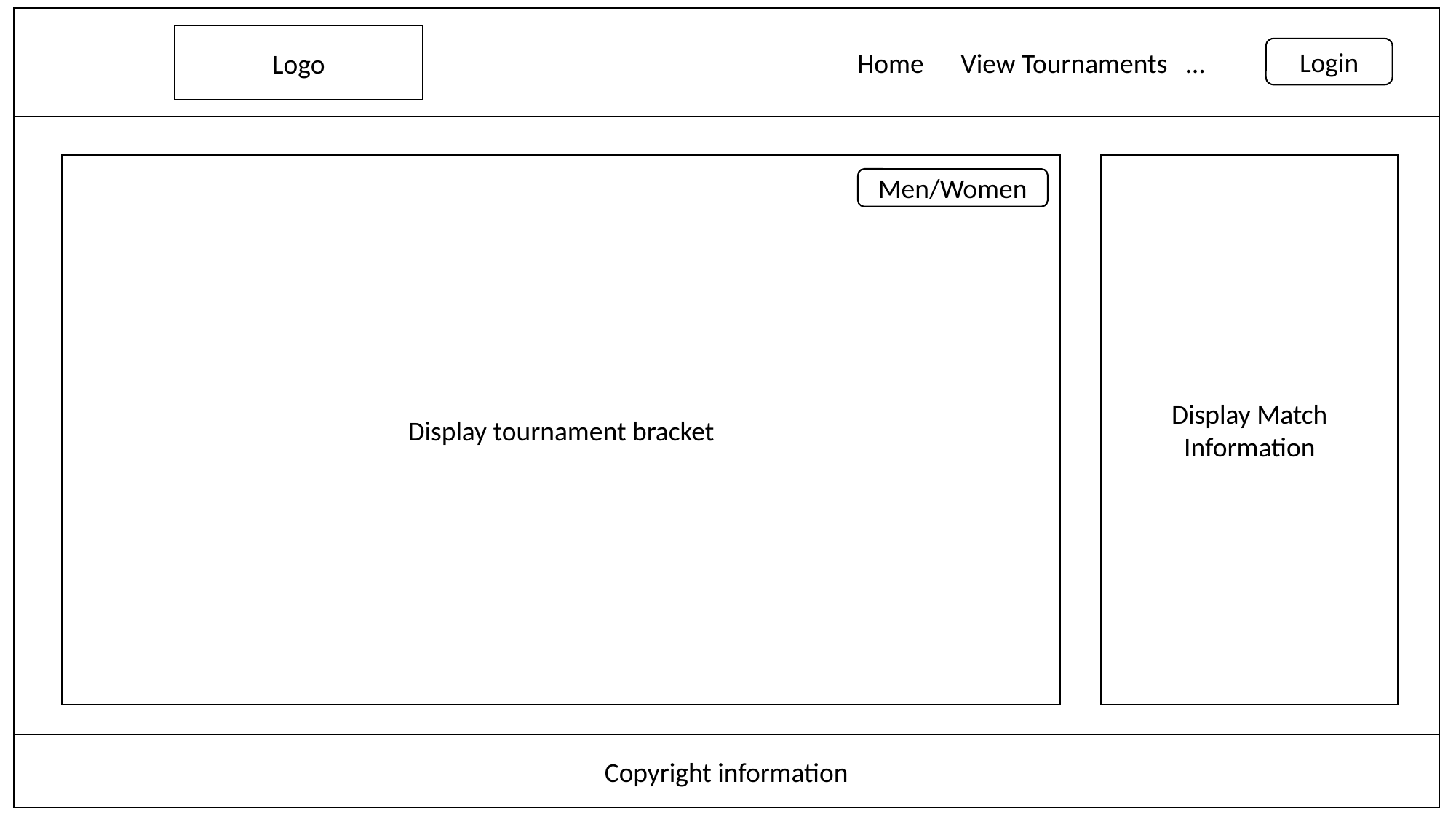

Logo
Login
Home      View Tournaments   …
Display tournament bracket
Display Match Information
Men/Women
Copyright information